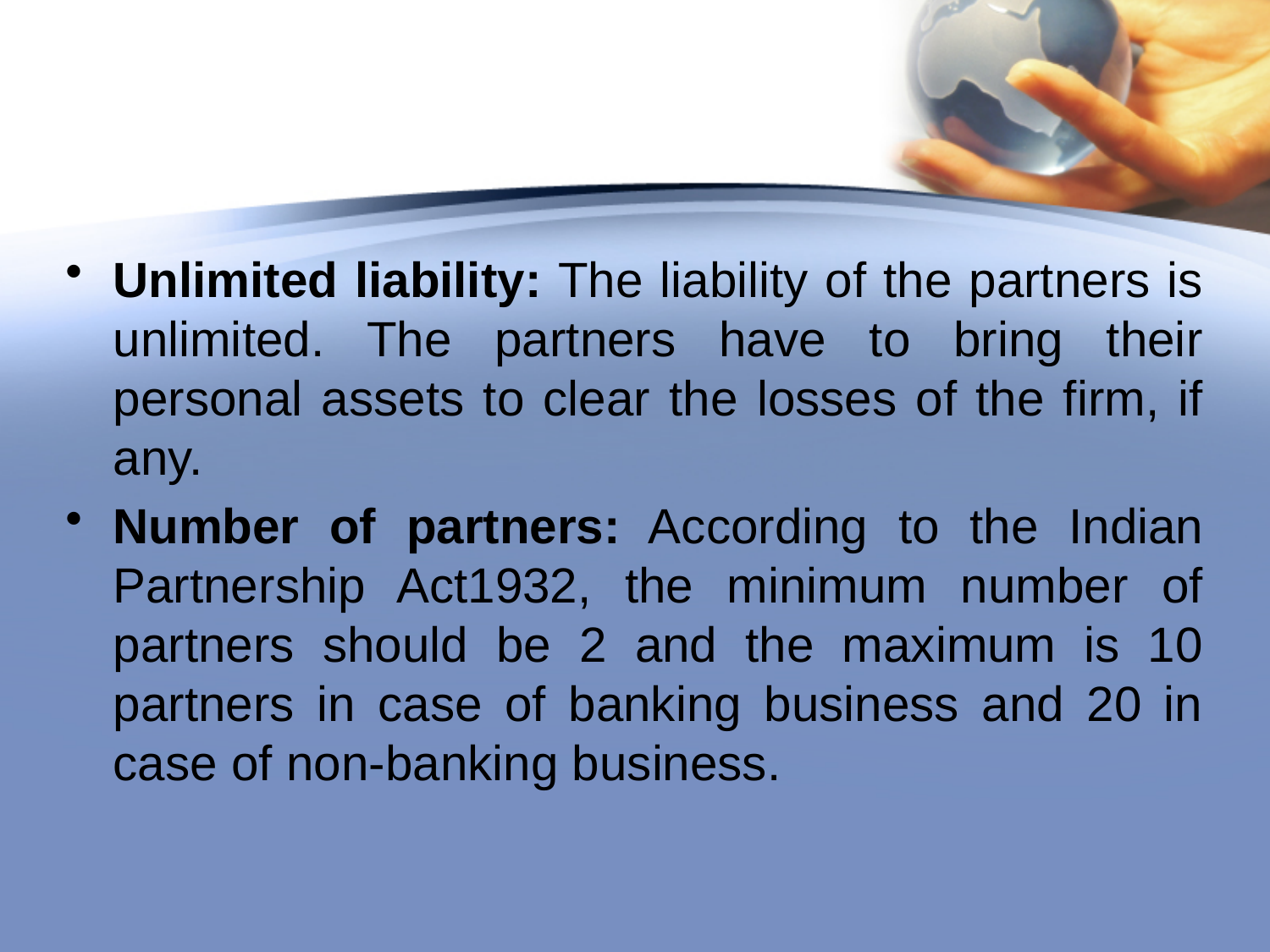

#
Unlimited liability: The liability of the partners is unlimited. The partners have to bring their personal assets to clear the losses of the firm, if any.
Number of partners: According to the Indian Partnership Act1932, the minimum number of partners should be 2 and the maximum is 10 partners in case of banking business and 20 in case of non-banking business.